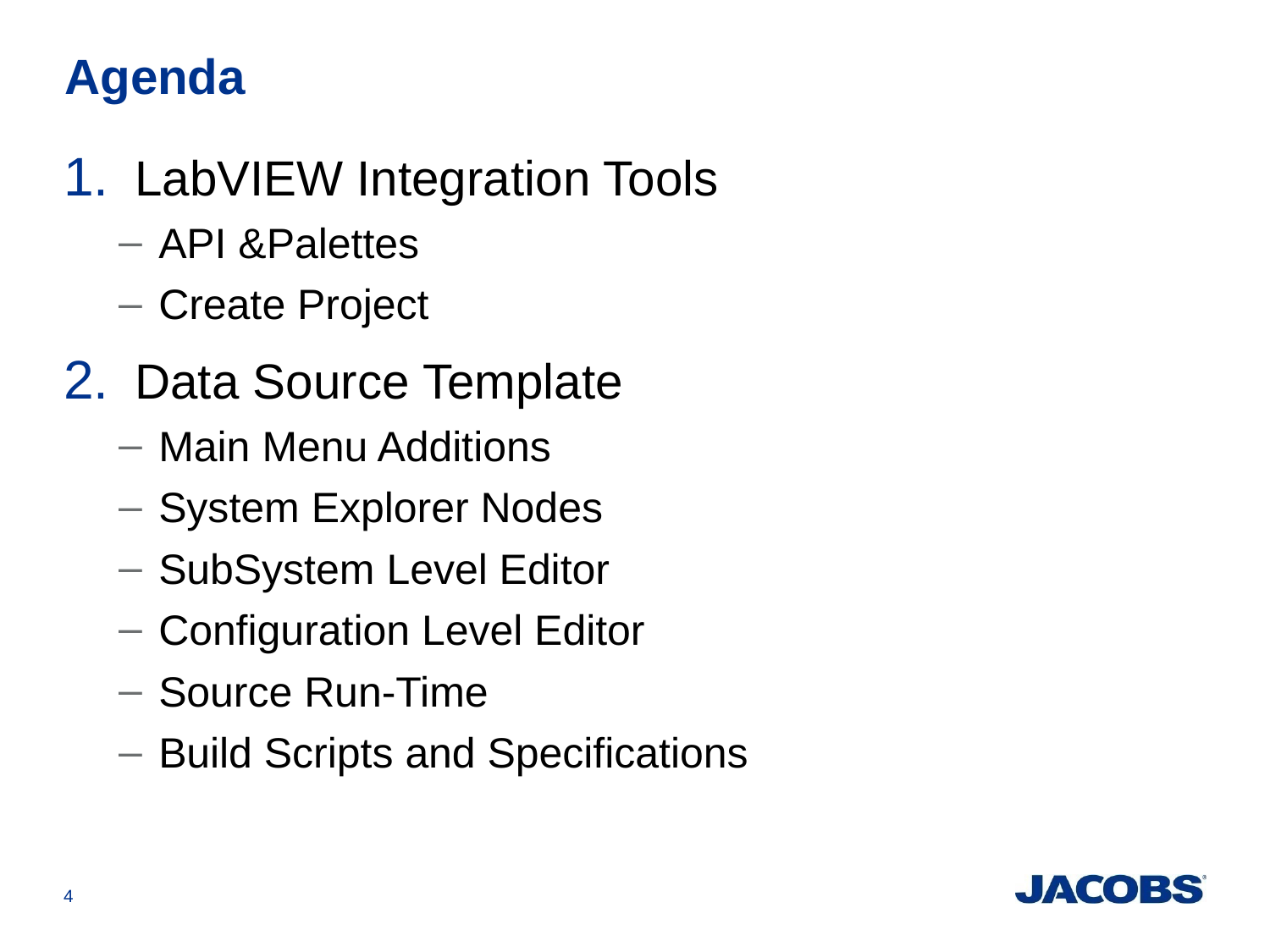

LabVIEW Integration Tools
API &Palettes
Create Project
Data Source Template
Main Menu Additions
System Explorer Nodes
SubSystem Level Editor
Configuration Level Editor
Source Run-Time
Build Scripts and Specifications
4